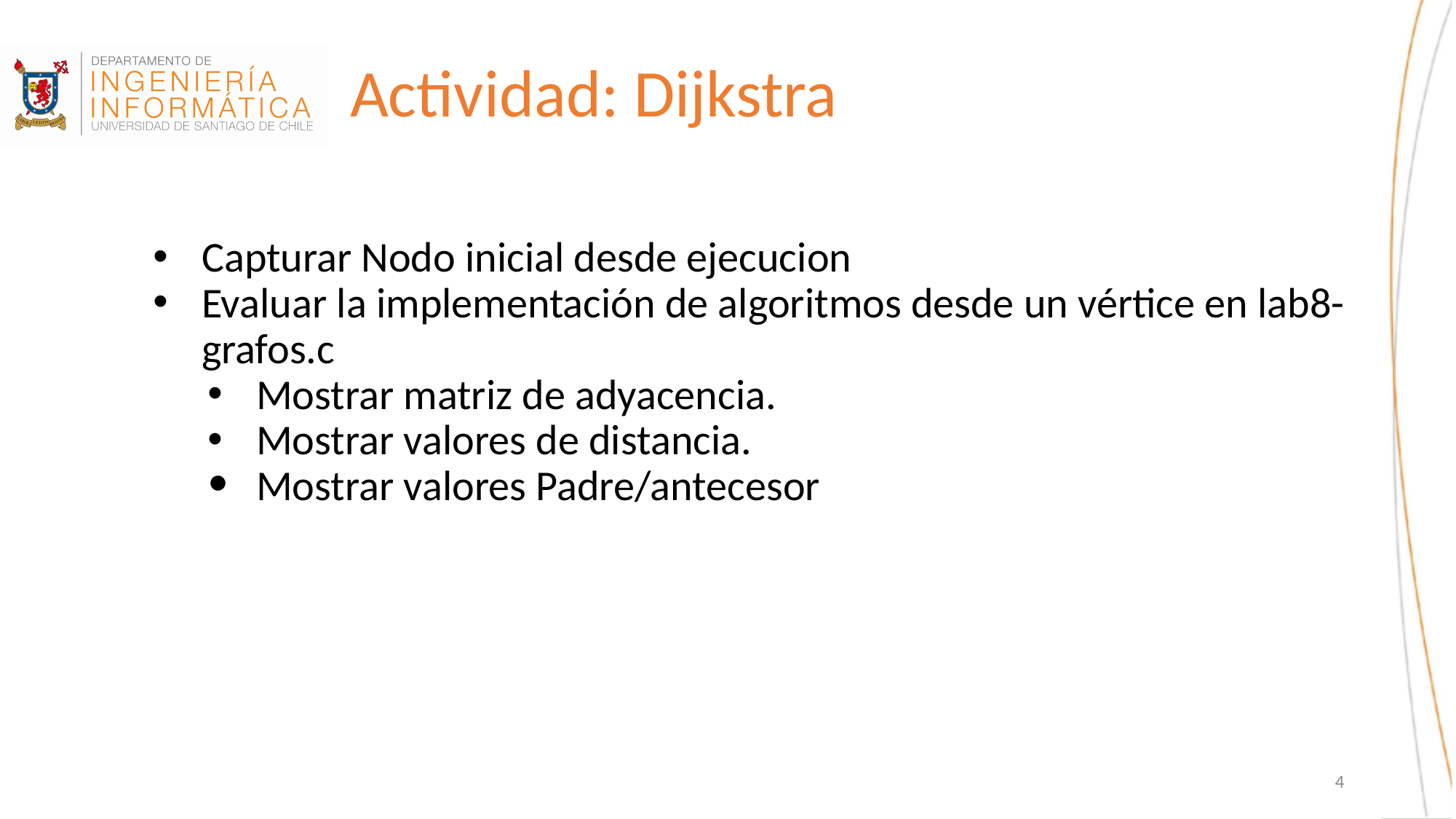

# Actividad: Dijkstra
Capturar Nodo inicial desde ejecucion
Evaluar la implementación de algoritmos desde un vértice en lab8-grafos.c
Mostrar matriz de adyacencia.
Mostrar valores de distancia.
Mostrar valores Padre/antecesor
4